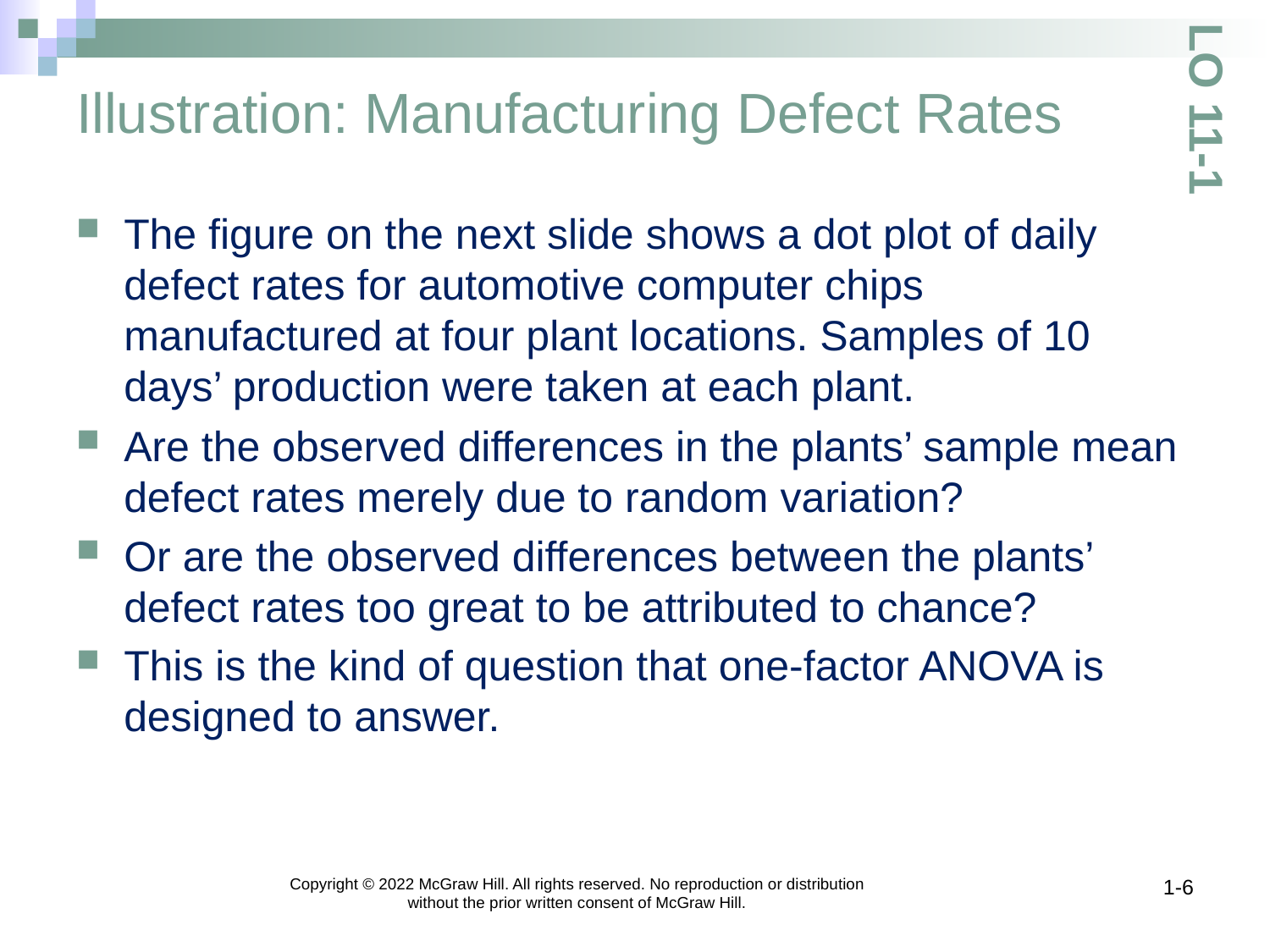

# Illustration: Manufacturing Defect Rates
LO 11-1
The figure on the next slide shows a dot plot of daily defect rates for automotive computer chips manufactured at four plant locations. Samples of 10 days’ production were taken at each plant.
Are the observed differences in the plants’ sample mean defect rates merely due to random variation?
Or are the observed differences between the plants’ defect rates too great to be attributed to chance?
This is the kind of question that one-factor ANOVA is designed to answer.

Copyright © 2022 McGraw Hill. All rights reserved. No reproduction or distribution without the prior written consent of McGraw Hill.
1-6